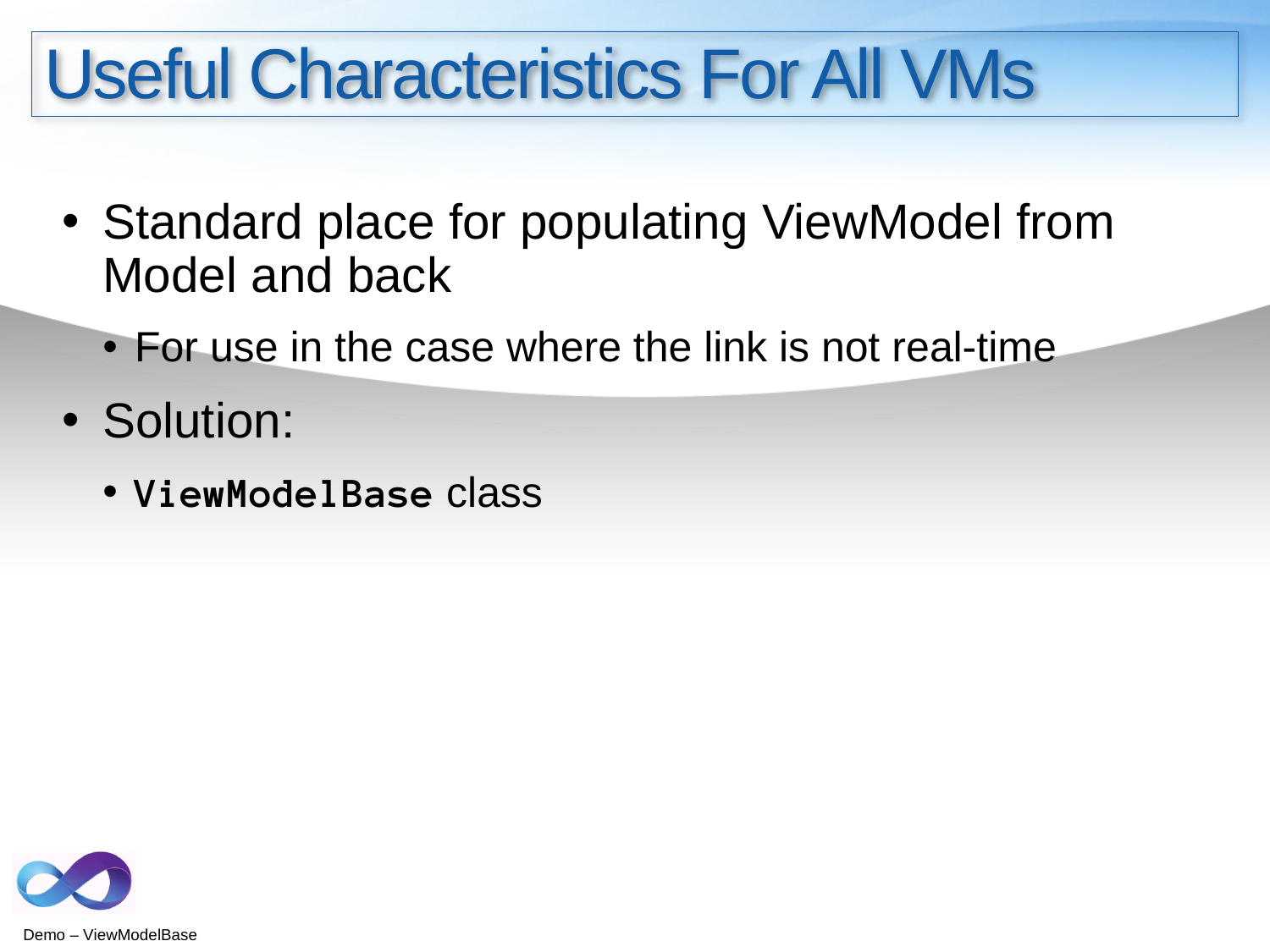

# Useful Characteristics For All VMs
Standard place for populating ViewModel from Model and back
For use in the case where the link is not real-time
Solution:
ViewModelBase class
Demo – ViewModelBase